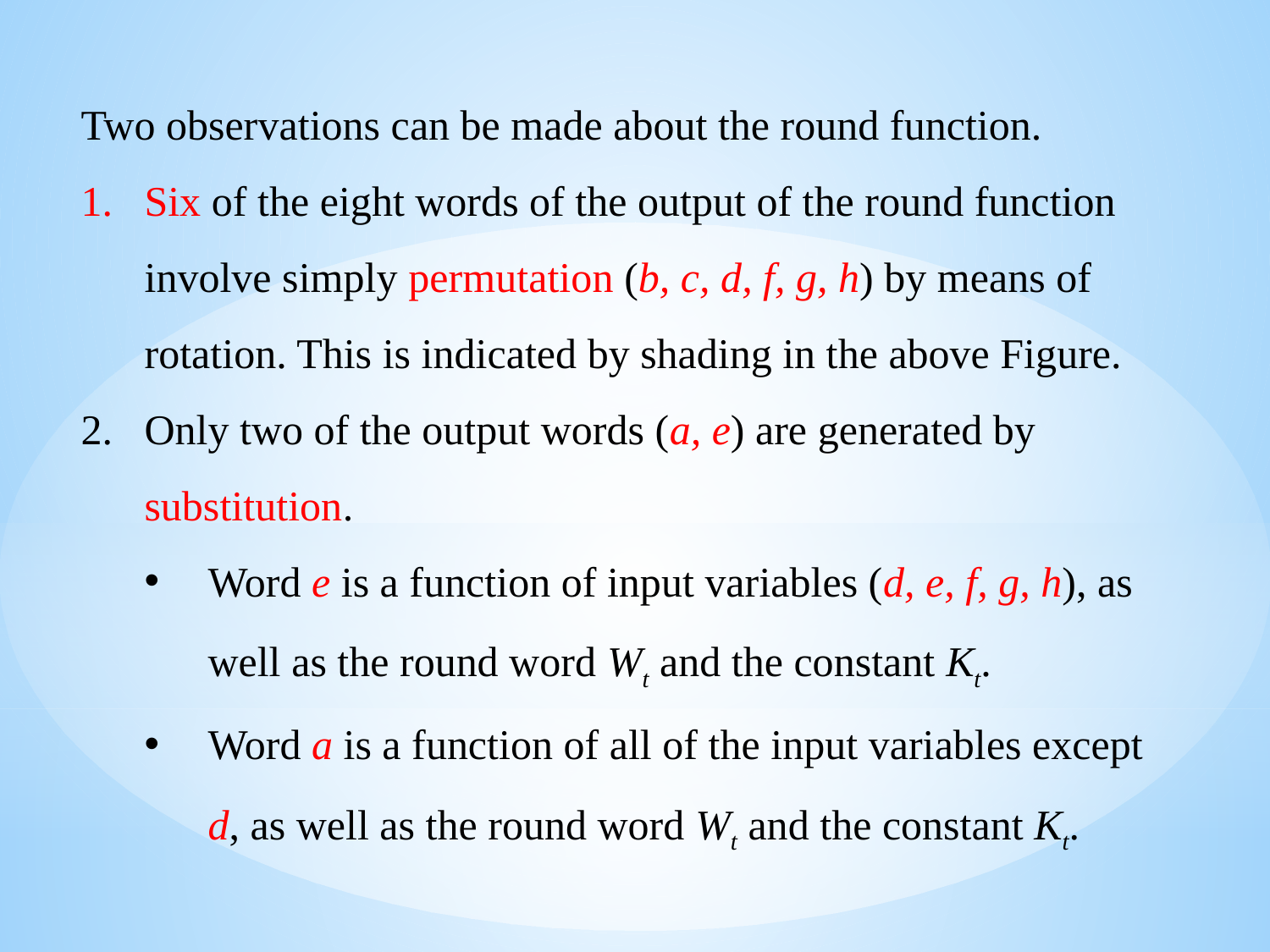

Two observations can be made about the round function.
Six of the eight words of the output of the round function involve simply permutation (b, c, d, f, g, h) by means of rotation. This is indicated by shading in the above Figure.
Only two of the output words (a, e) are generated by substitution.
Word e is a function of input variables (d, e, f, g, h), as well as the round word Wt and the constant Kt.
Word a is a function of all of the input variables except d, as well as the round word Wt and the constant Kt.